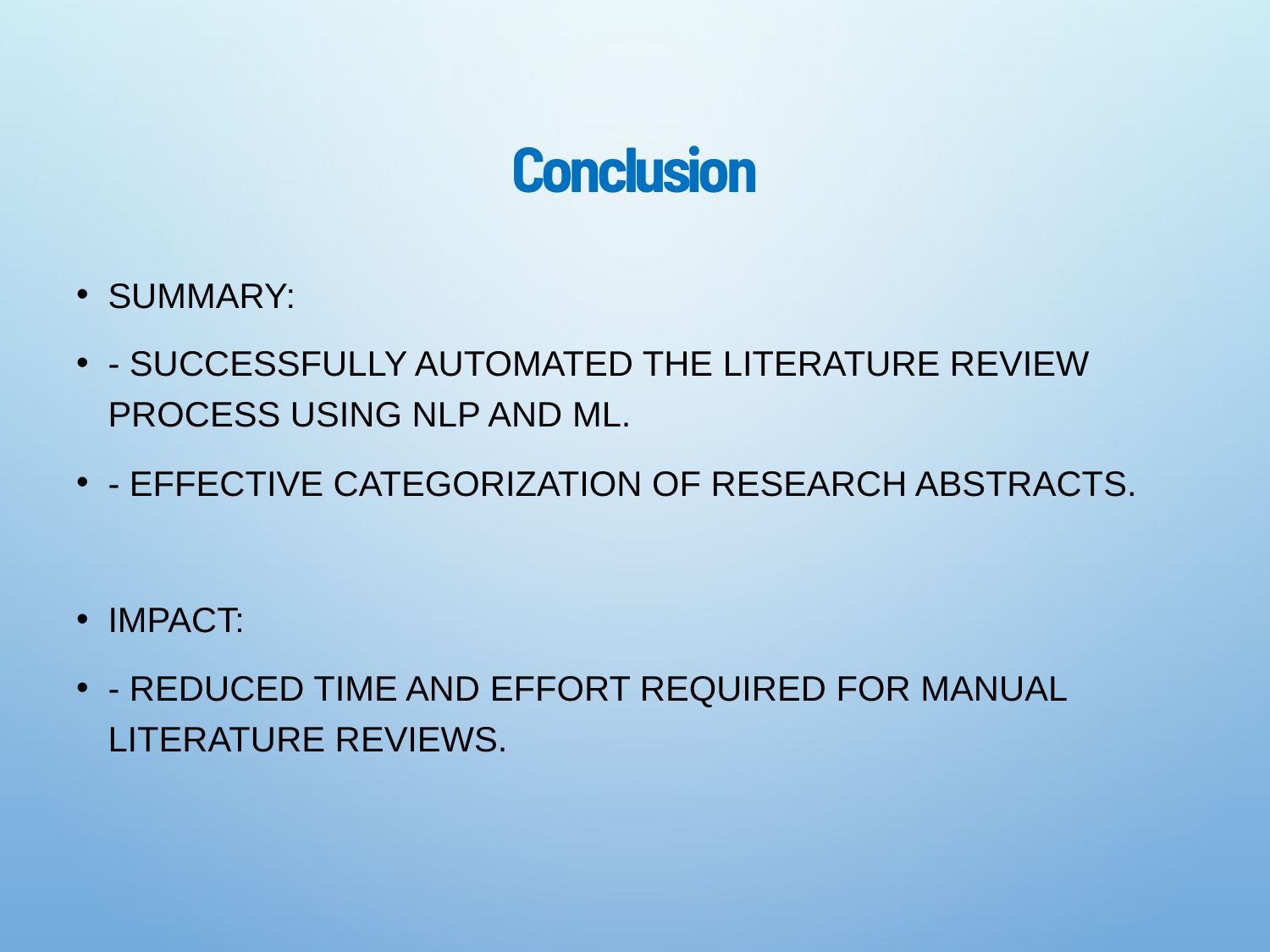

# Conclusion
Summary:
- Successfully automated the literature review process using NLP and ML.
- Effective categorization of research abstracts.

Impact:
- Reduced time and effort required for manual literature reviews.